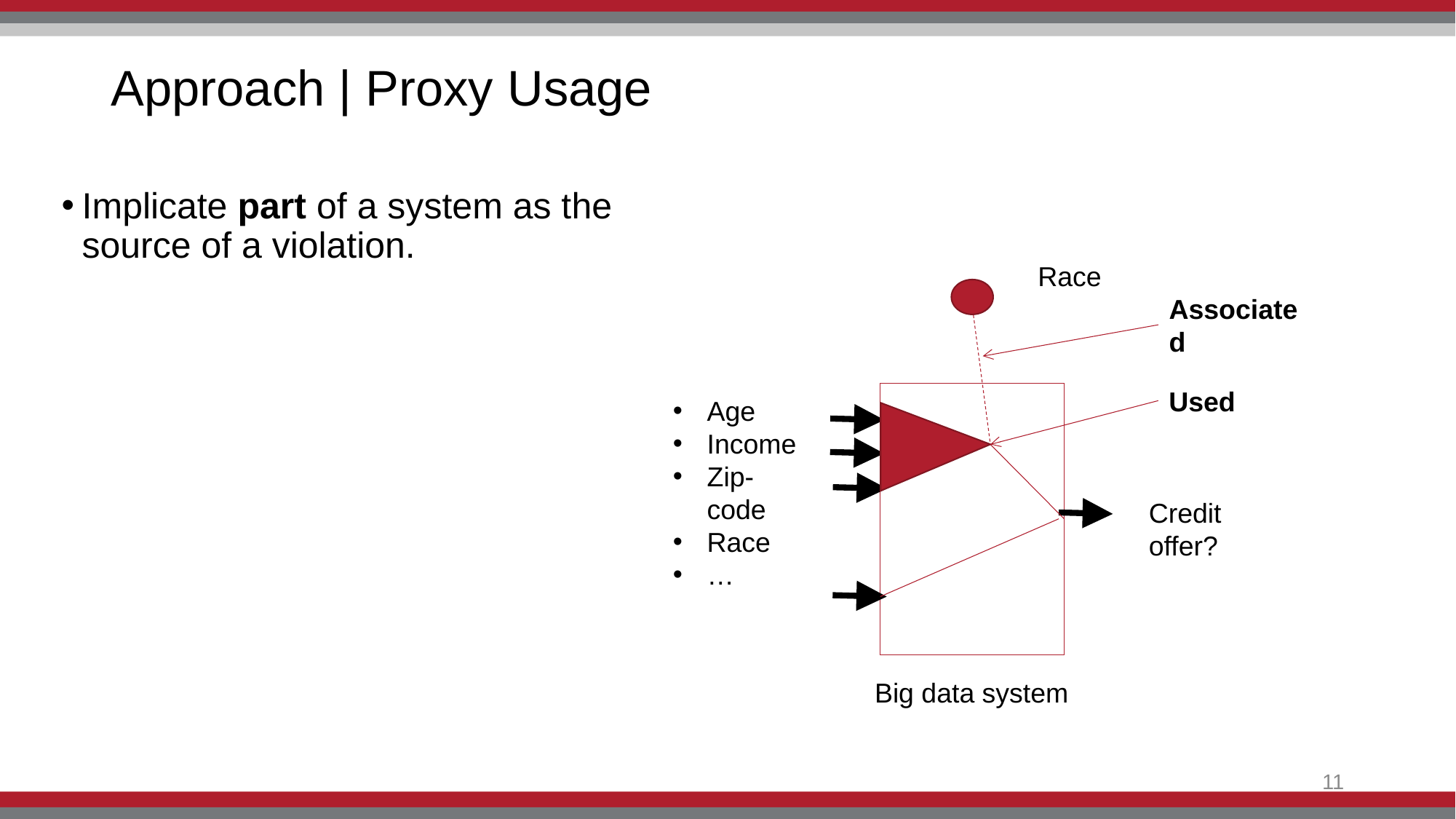

# Approach | Proxy Usage
Implicate part of a system as the source of a violation.
Race

Associated
Used
Classifier
Age
Income
Zip-code
Race
…

Credit offer?
Big data system
11